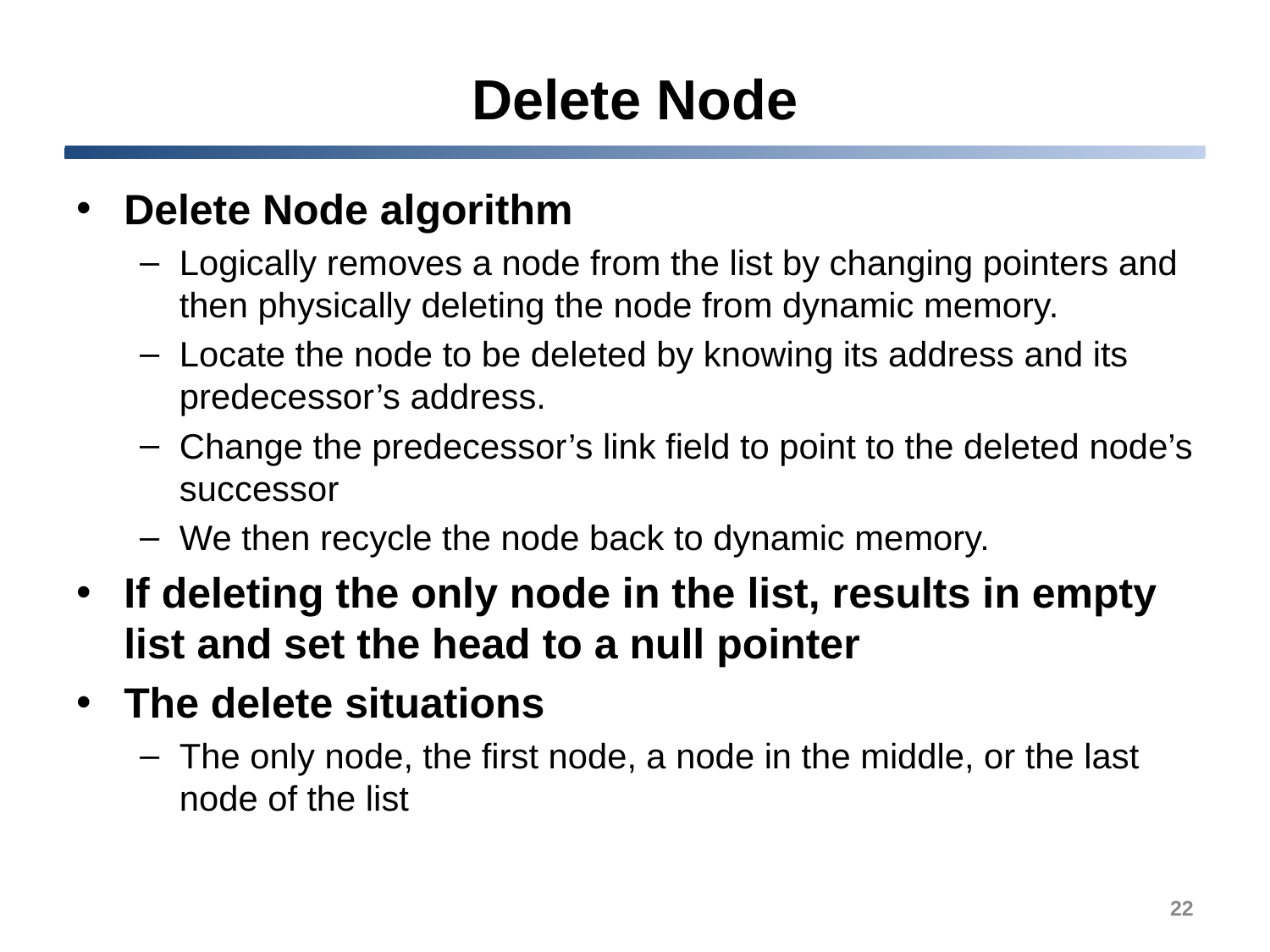

# Delete Node
Delete Node algorithm
Logically removes a node from the list by changing pointers and then physically deleting the node from dynamic memory.
Locate the node to be deleted by knowing its address and its predecessor’s address.
Change the predecessor’s link field to point to the deleted node’s successor
We then recycle the node back to dynamic memory.
If deleting the only node in the list, results in empty list and set the head to a null pointer
The delete situations
The only node, the first node, a node in the middle, or the last node of the list
22